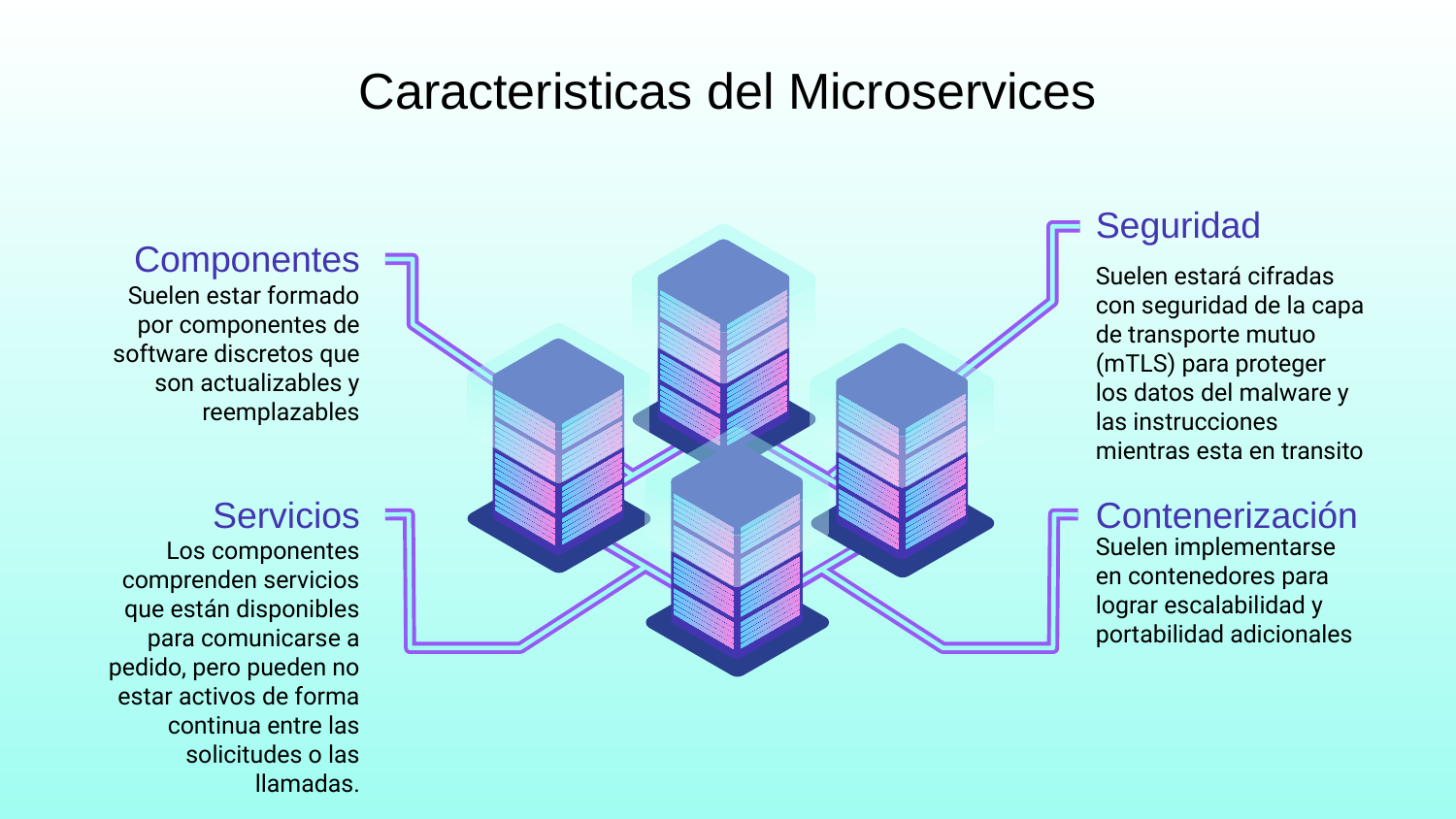

# Caracteristicas del Microservices
Seguridad
Suelen estará cifradas con seguridad de la capa de transporte mutuo (mTLS) para proteger los datos del malware y las instrucciones mientras esta en transito

Componentes
Suelen estar formado por componentes de software discretos que son actualizables y reemplazables

Servicios
Los componentes comprenden servicios que están disponibles para comunicarse a pedido, pero pueden no estar activos de forma continua entre las solicitudes o las llamadas.
Contenerización
Suelen implementarse en contenedores para lograr escalabilidad y portabilidad adicionales